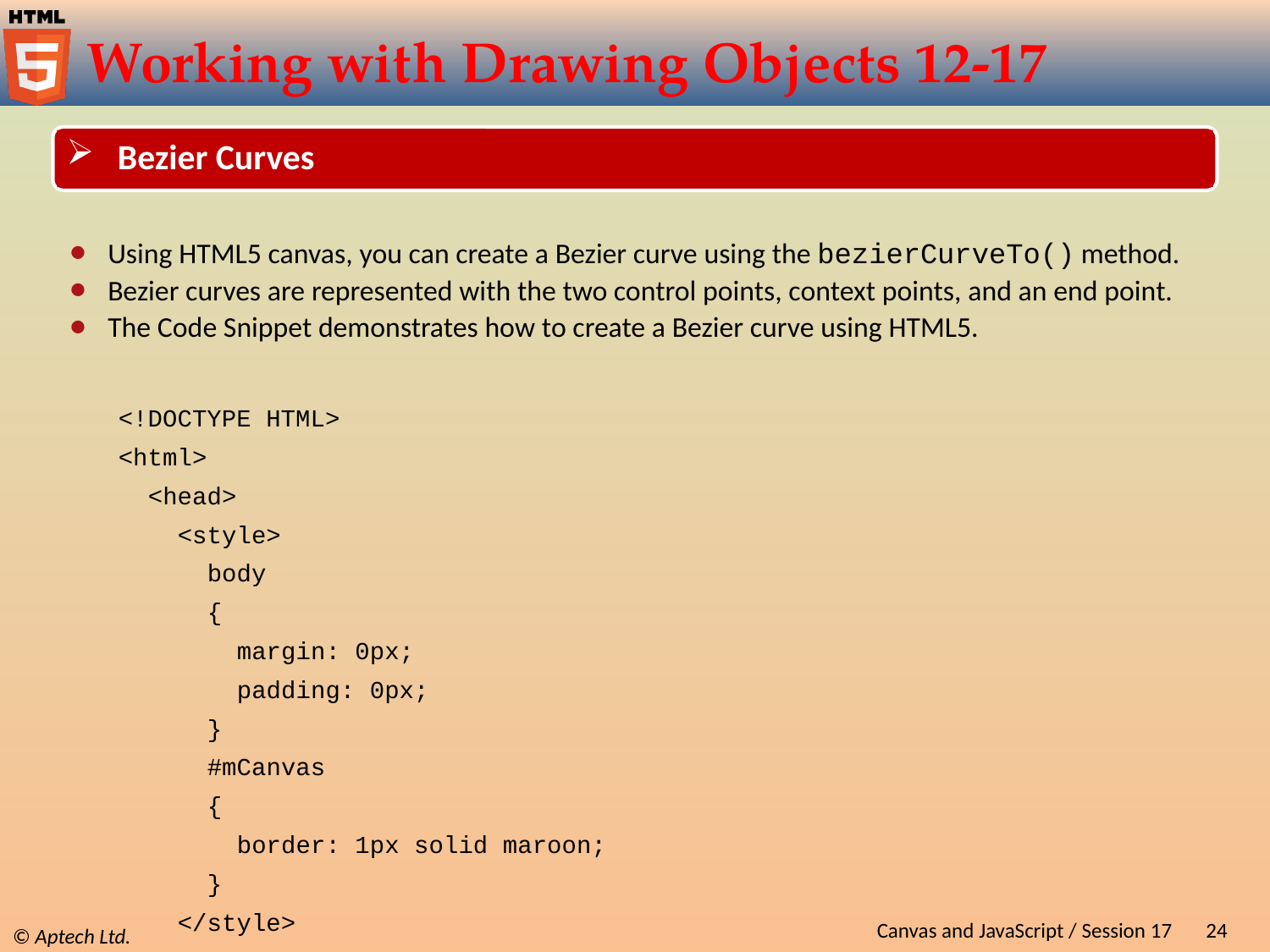

# Working with Drawing Objects 12-17

 Bezier Curves
Using HTML5 canvas, you can create a Bezier curve using the bezierCurveTo() method.
Bezier curves are represented with the two control points, context points, and an end point.
The Code Snippet demonstrates how to create a Bezier curve using HTML5.
<!DOCTYPE HTML>
<html>
  <head>
    <style>
      body
      {
        margin: 0px;
        padding: 0px;
      }
      #mCanvas
      {
        border: 1px solid maroon;
      }
    </style>
Canvas and JavaScript / Session 17
24